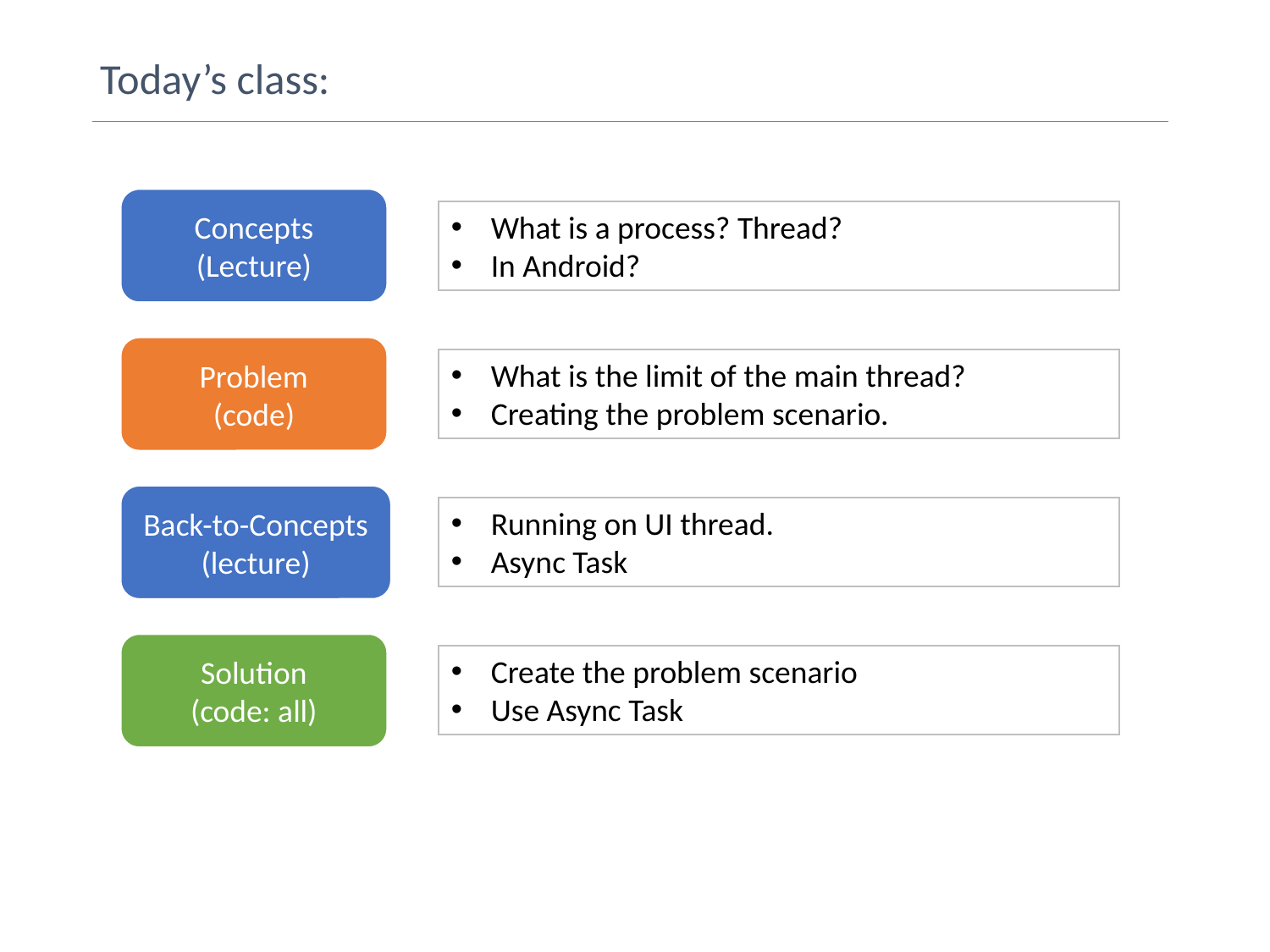

# Today’s class:
Concepts
(Lecture)
What is a process? Thread?
In Android?
Problem
(code)
What is the limit of the main thread?
Creating the problem scenario.
Back-to-Concepts
(lecture)
Running on UI thread.
Async Task
Solution
(code: all)
Create the problem scenario
Use Async Task